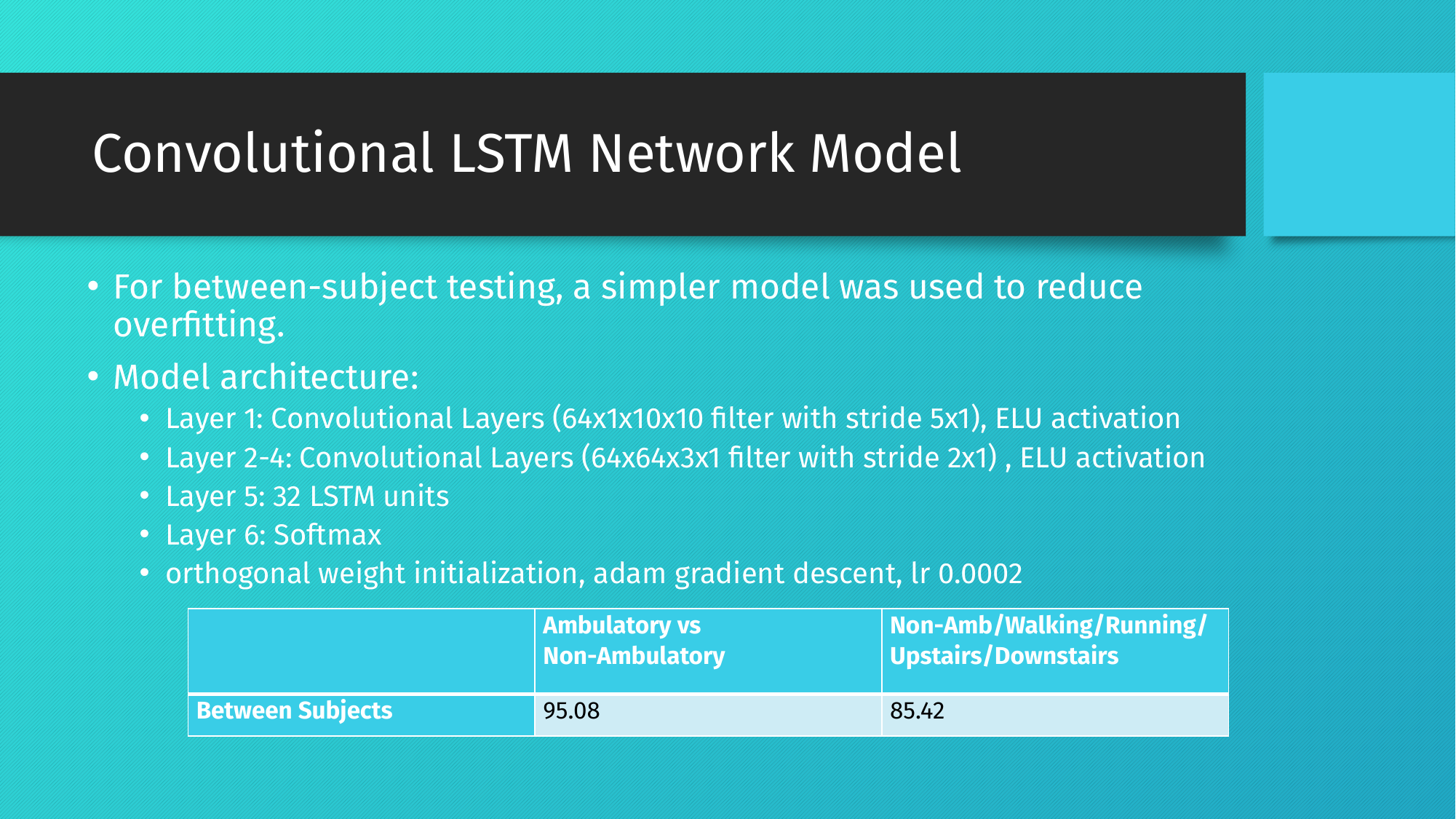

# Convolutional LSTM Network Model
For between-subject testing, a simpler model was used to reduce overfitting.
Model architecture:
Layer 1: Convolutional Layers (64x1x10x10 filter with stride 5x1), ELU activation
Layer 2-4: Convolutional Layers (64x64x3x1 filter with stride 2x1) , ELU activation
Layer 5: 32 LSTM units
Layer 6: Softmax
orthogonal weight initialization, adam gradient descent, lr 0.0002

|  | Ambulatory vs Non-Ambulatory | Non-Amb/Walking/Running/ Upstairs/Downstairs |
| --- | --- | --- |
| Between Subjects | 95.08 | 85.42 |